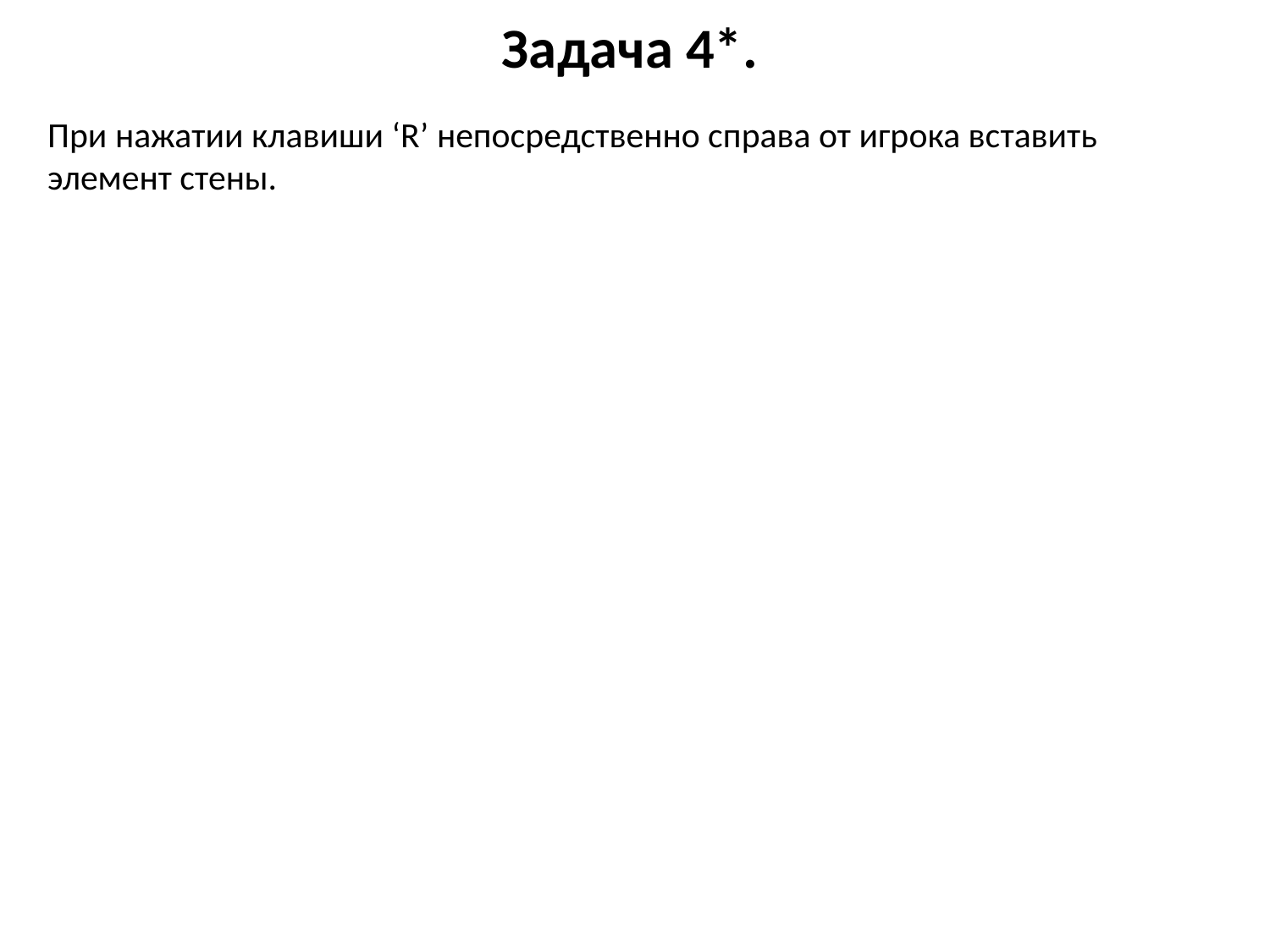

# Задача 4*.
При нажатии клавиши ‘R’ непосредственно справа от игрока вставить элемент стены.